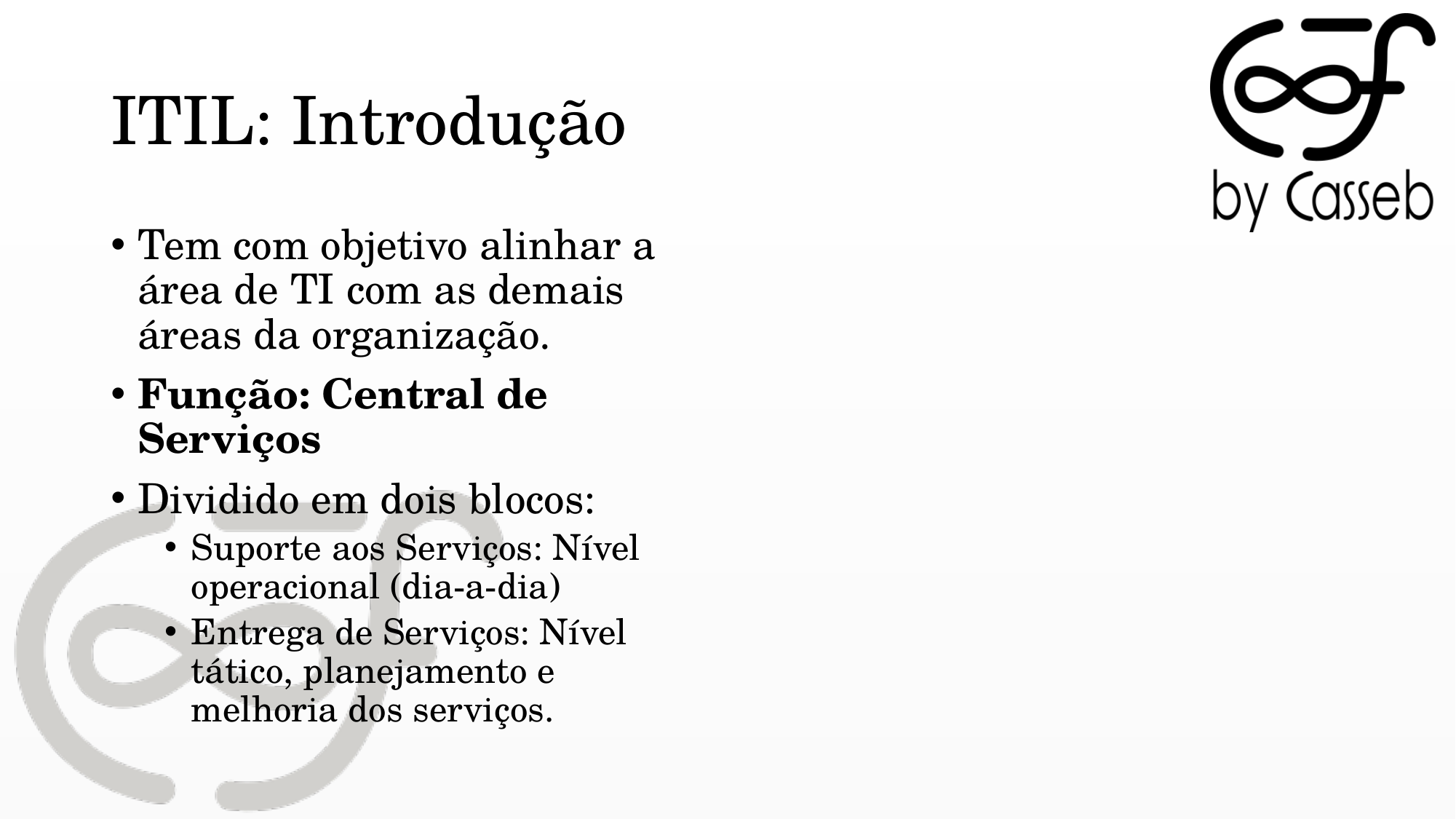

# ITIL: Introdução
Tem com objetivo alinhar a área de TI com as demais áreas da organização.
Função: Central de Serviços
Dividido em dois blocos:
Suporte aos Serviços: Nível operacional (dia-a-dia)
Entrega de Serviços: Nível tático, planejamento e melhoria dos serviços.